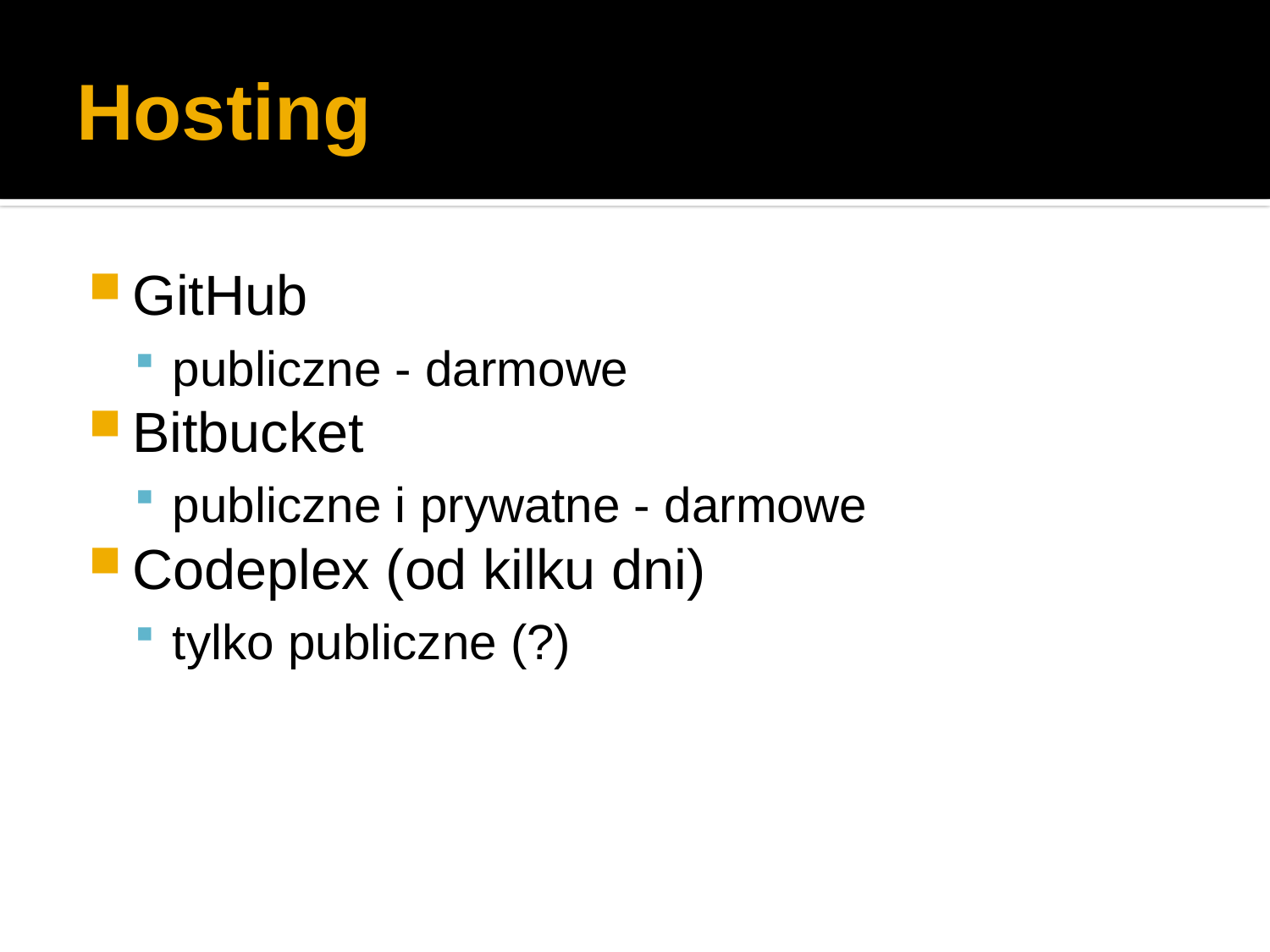

# Hosting
GitHub
publiczne - darmowe
Bitbucket
publiczne i prywatne - darmowe
Codeplex (od kilku dni)
tylko publiczne (?)